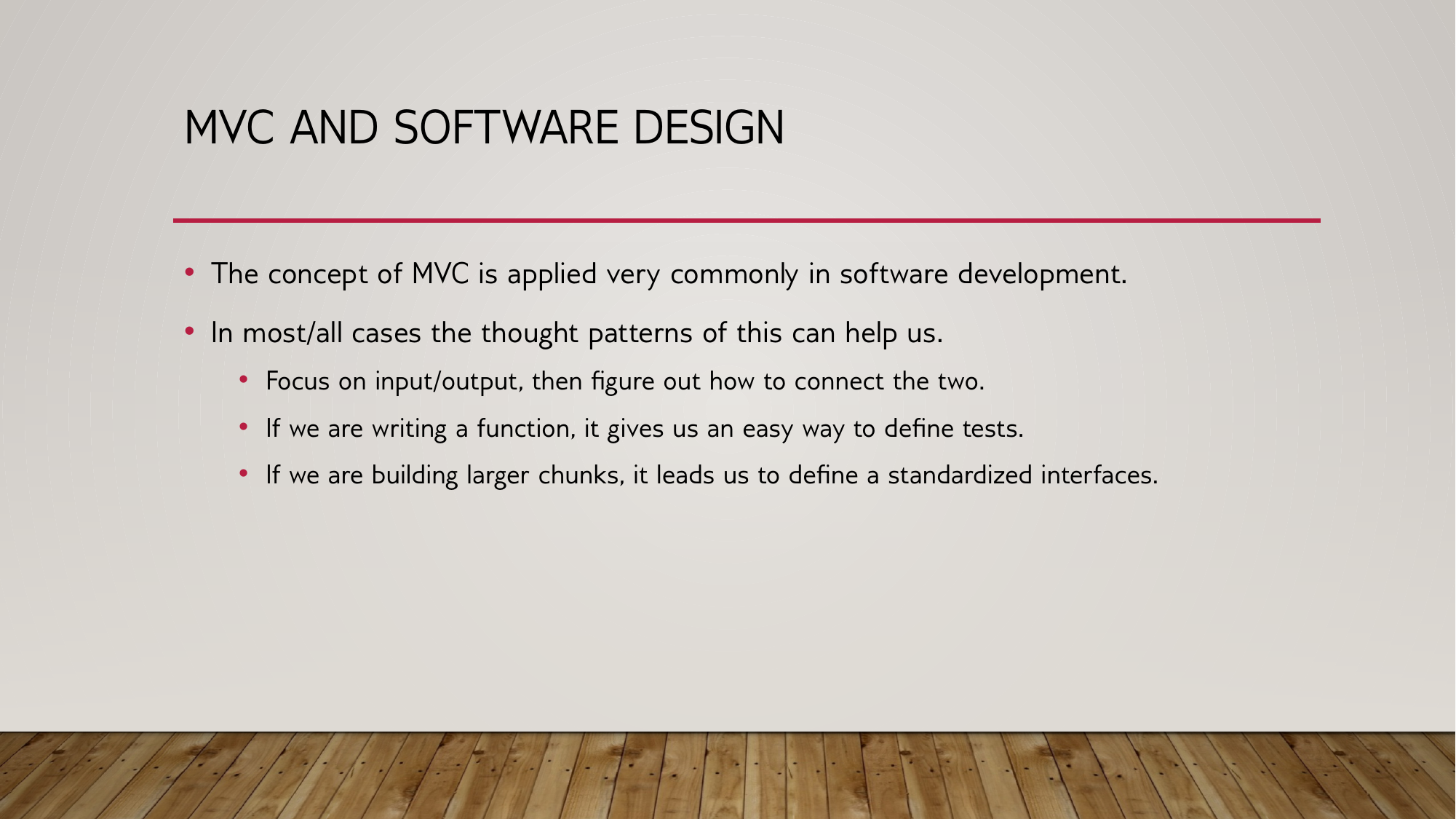

# MVC and Software Design
The concept of MVC is applied very commonly in software development.
In most/all cases the thought patterns of this can help us.
Focus on input/output, then figure out how to connect the two.
If we are writing a function, it gives us an easy way to define tests.
If we are building larger chunks, it leads us to define a standardized interfaces.